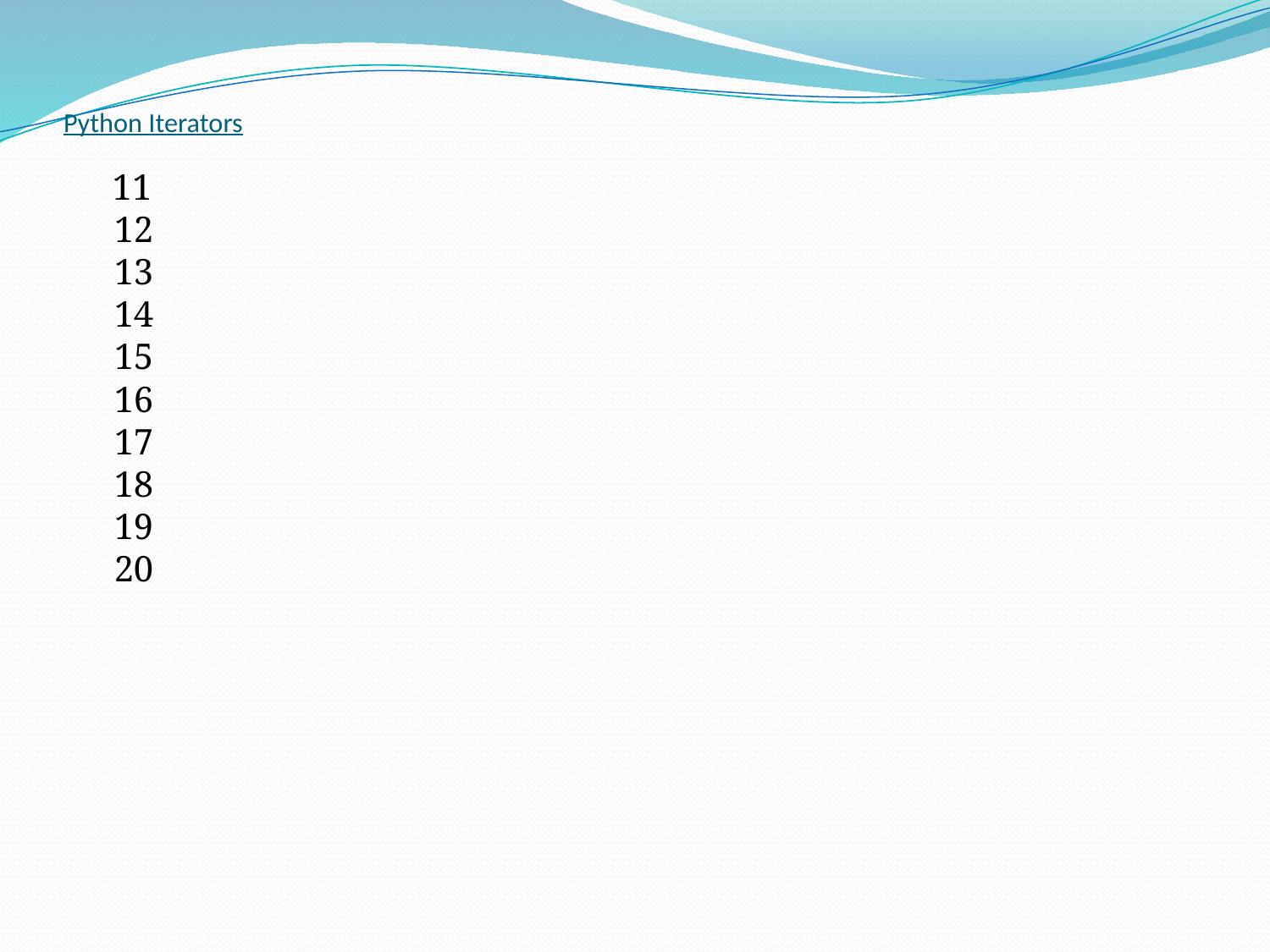

# Python Iterators
    11
12
13
14
15
16
17
18
19
20